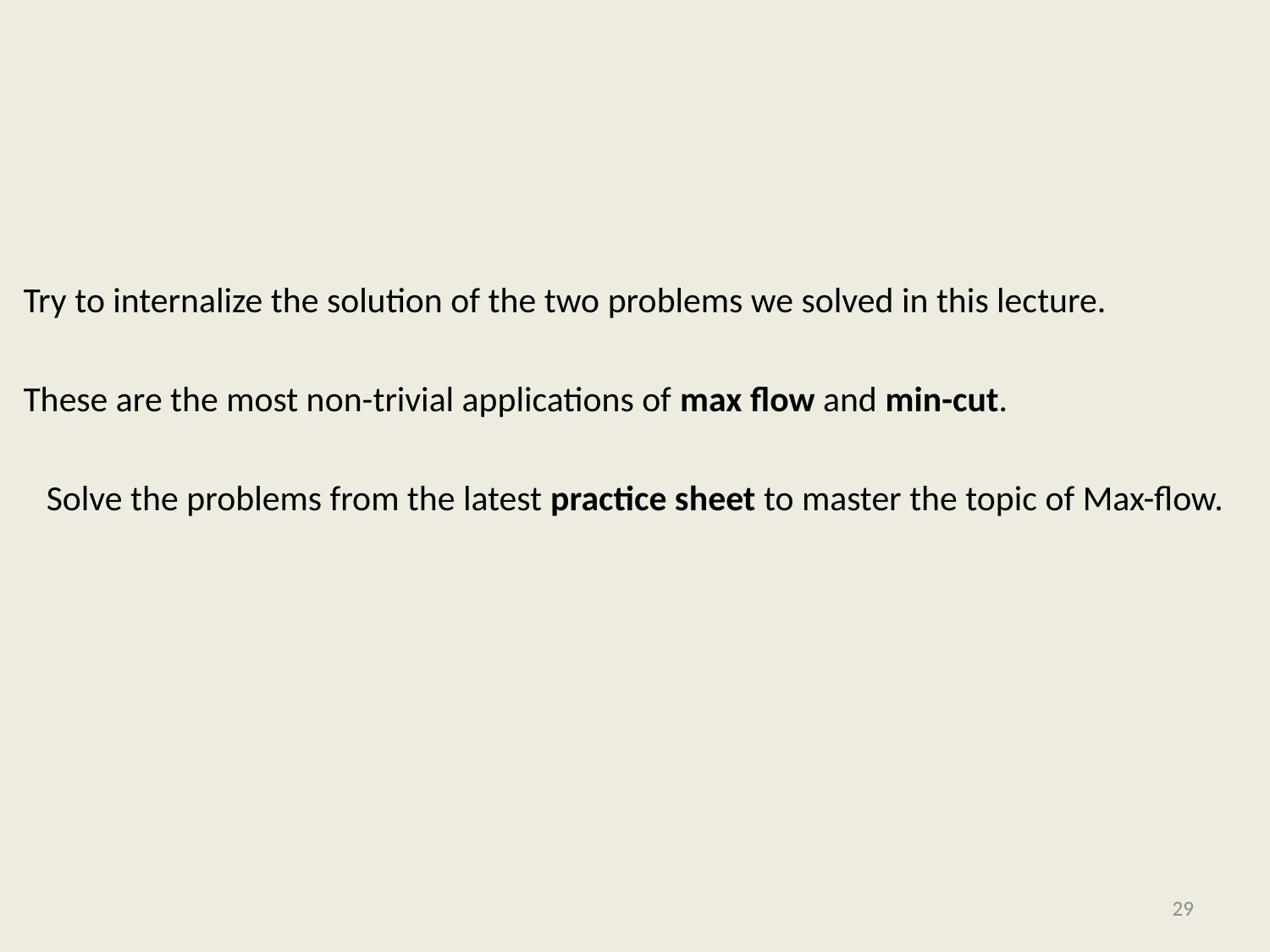

#

Try to internalize the solution of the two problems we solved in this lecture.

These are the most non-trivial applications of max flow and min-cut.

Solve the problems from the latest practice sheet to master the topic of Max-flow.

29